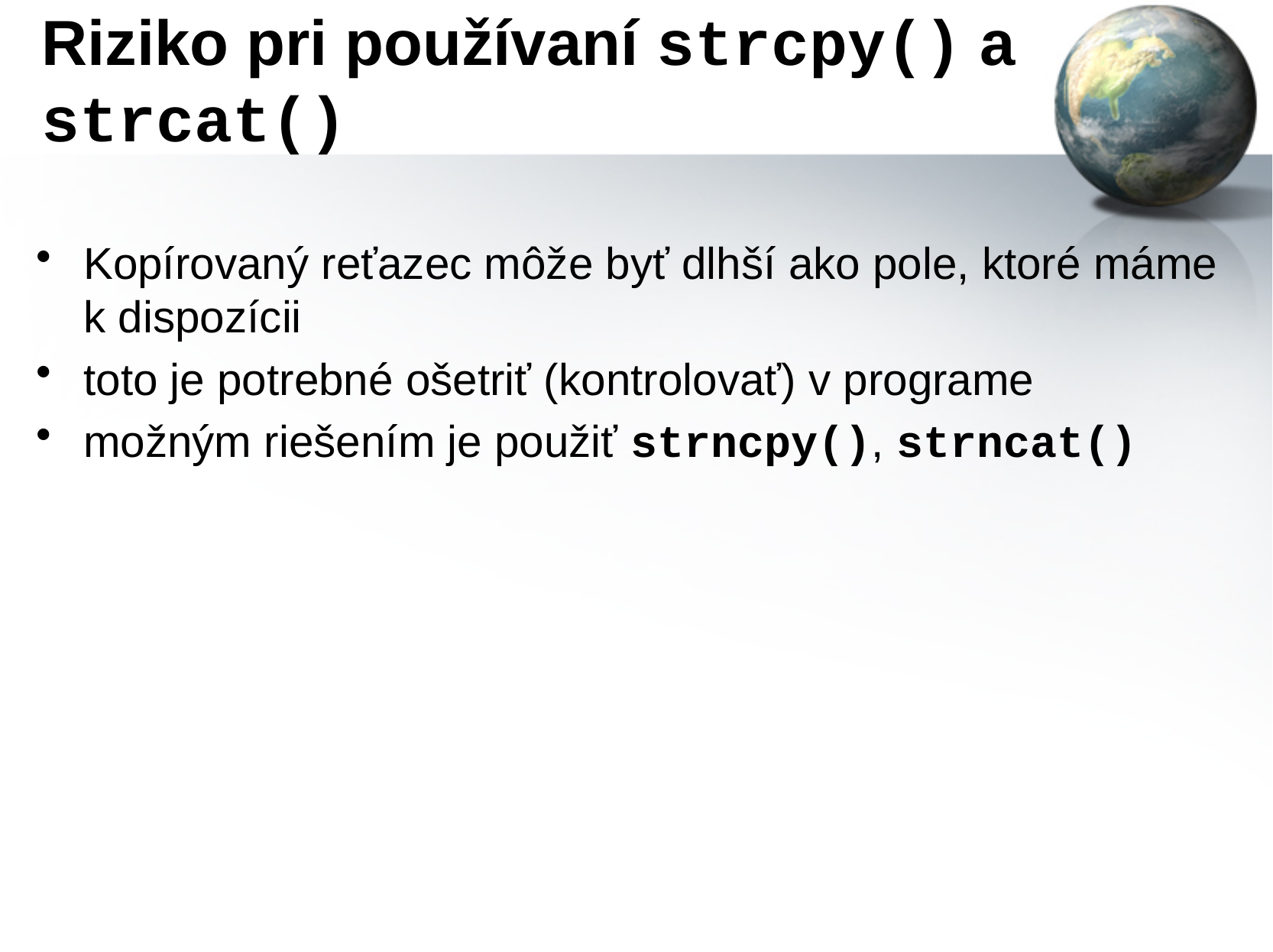

# Riziko pri používaní strcpy() a strcat()
Kopírovaný reťazec môže byť dlhší ako pole, ktoré máme k dispozícii
toto je potrebné ošetriť (kontrolovať) v programe
možným riešením je použiť strncpy(), strncat()